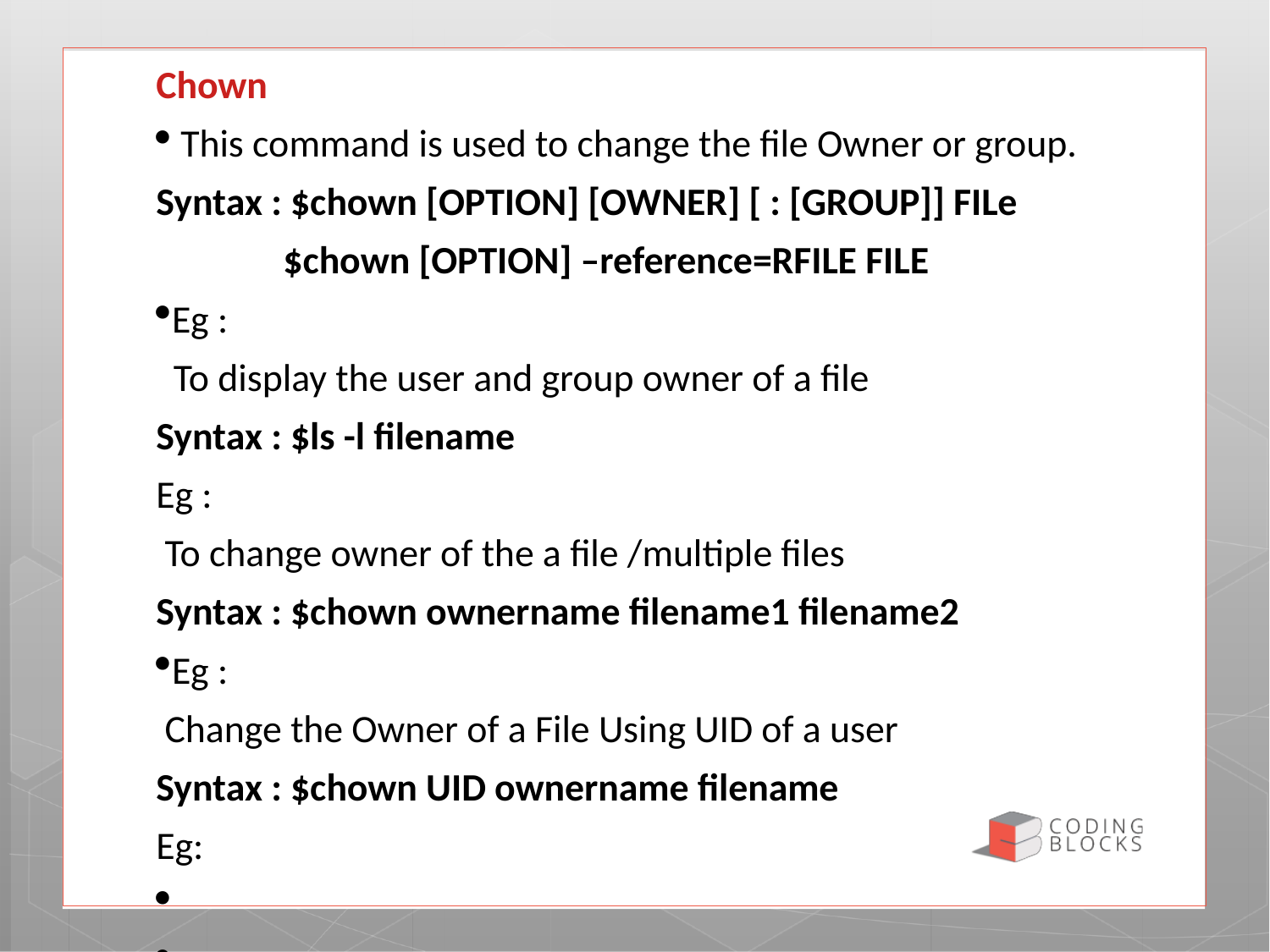

Chown
 This command is used to change the file Owner or group.
Syntax : $chown [OPTION] [OWNER] [ : [GROUP]] FILe
	$chown [OPTION] –reference=RFILE FILE
Eg :
  To display the user and group owner of a file
Syntax : $ls -l filename
Eg :
 To change owner of the a file /multiple files
Syntax : $chown ownername filename1 filename2
Eg :
 Change the Owner of a File Using UID of a user
Syntax : $chown UID ownername filename
Eg: